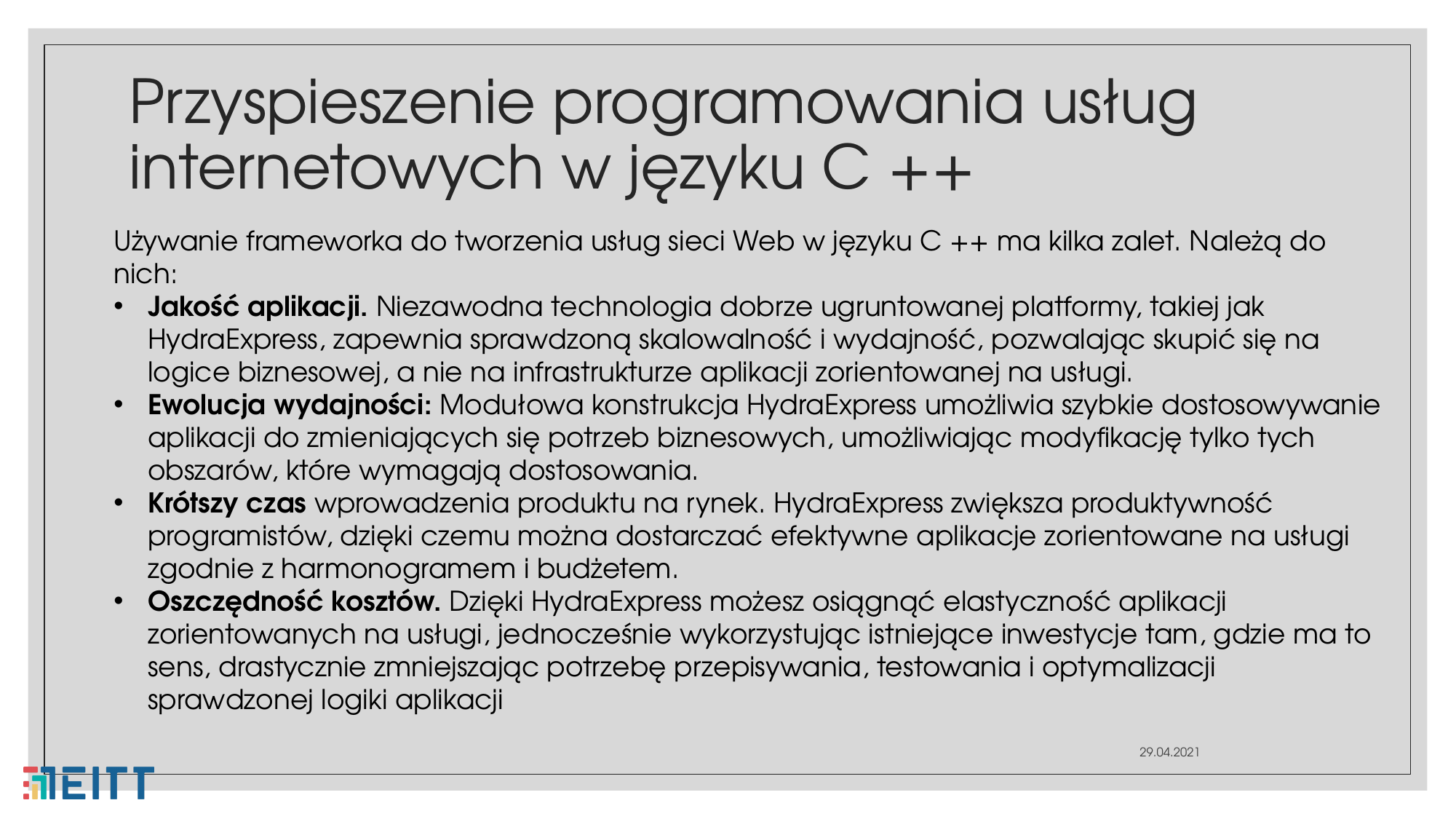

# Przyspieszenie programowania usług internetowych w języku C ++
Używanie frameworka do tworzenia usług sieci Web w języku C ++ ma kilka zalet. Należą do nich:
Jakość aplikacji. Niezawodna technologia dobrze ugruntowanej platformy, takiej jak HydraExpress, zapewnia sprawdzoną skalowalność i wydajność, pozwalając skupić się na logice biznesowej, a nie na infrastrukturze aplikacji zorientowanej na usługi.
Ewolucja wydajności: Modułowa konstrukcja HydraExpress umożliwia szybkie dostosowywanie aplikacji do zmieniających się potrzeb biznesowych, umożliwiając modyfikację tylko tych obszarów, które wymagają dostosowania.
Krótszy czas wprowadzenia produktu na rynek. HydraExpress zwiększa produktywność programistów, dzięki czemu można dostarczać efektywne aplikacje zorientowane na usługi zgodnie z harmonogramem i budżetem.
Oszczędność kosztów. Dzięki HydraExpress możesz osiągnąć elastyczność aplikacji zorientowanych na usługi, jednocześnie wykorzystując istniejące inwestycje tam, gdzie ma to sens, drastycznie zmniejszając potrzebę przepisywania, testowania i optymalizacji sprawdzonej logiki aplikacji
29.04.2021